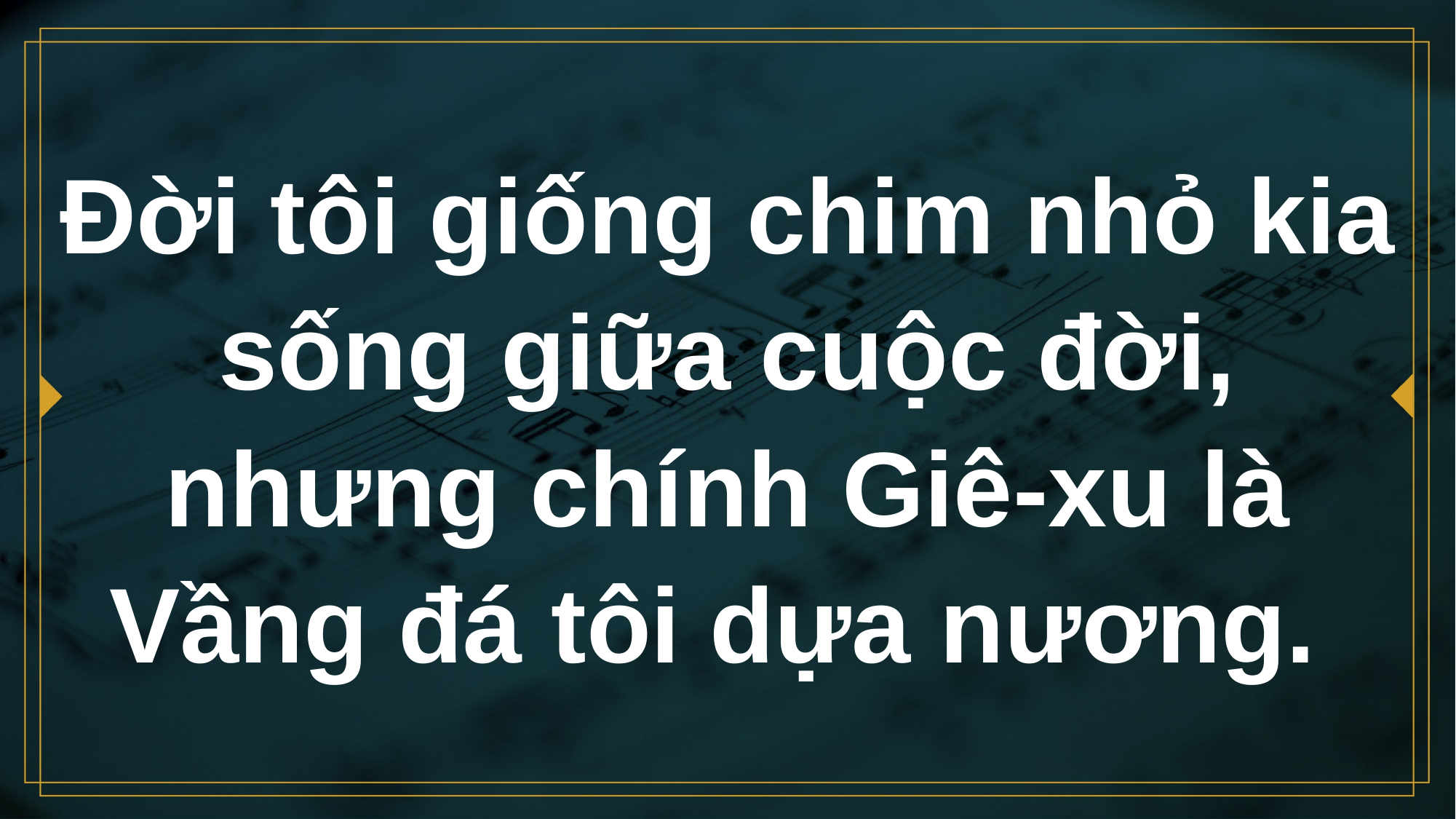

# Đời tôi giống chim nhỏ kia sống giữa cuộc đời, nhưng chính Giê-xu là Vầng đá tôi dựa nương.